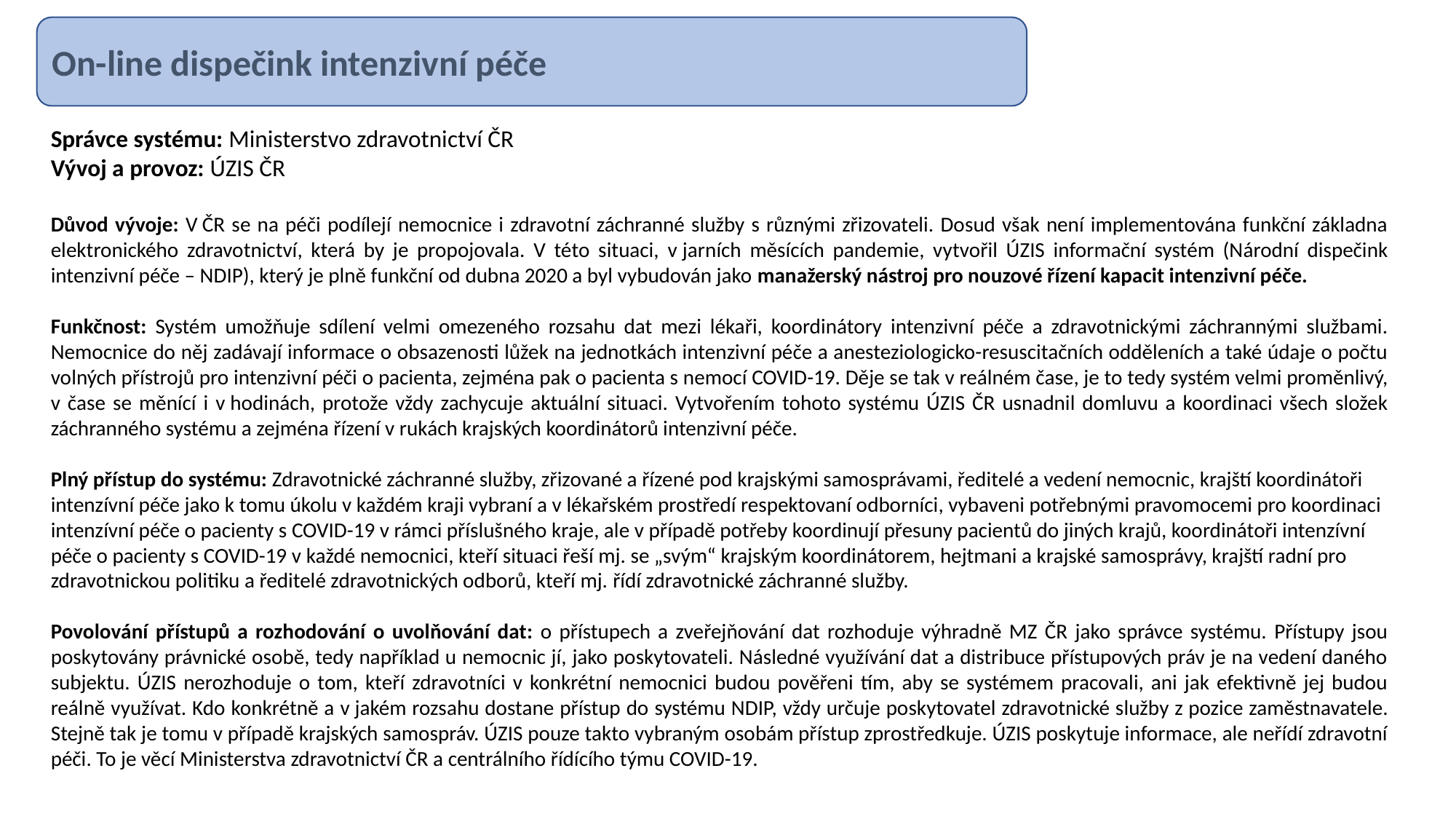

On-line dispečink intenzivní péče
Správce systému: Ministerstvo zdravotnictví ČR
Vývoj a provoz: ÚZIS ČR

Důvod vývoje: V ČR se na péči podílejí nemocnice i zdravotní záchranné služby s různými zřizovateli. Dosud však není implementována funkční základna elektronického zdravotnictví, která by je propojovala. V této situaci, v jarních měsících pandemie, vytvořil ÚZIS informační systém (Národní dispečink intenzivní péče – NDIP), který je plně funkční od dubna 2020 a byl vybudován jako manažerský nástroj pro nouzové řízení kapacit intenzivní péče.

Funkčnost: Systém umožňuje sdílení velmi omezeného rozsahu dat mezi lékaři, koordinátory intenzivní péče a zdravotnickými záchrannými službami. Nemocnice do něj zadávají informace o obsazenosti lůžek na jednotkách intenzivní péče a anesteziologicko-resuscitačních odděleních a také údaje o počtu volných přístrojů pro intenzivní péči o pacienta, zejména pak o pacienta s nemocí COVID-19. Děje se tak v reálném čase, je to tedy systém velmi proměnlivý, v čase se měnící i v hodinách, protože vždy zachycuje aktuální situaci. Vytvořením tohoto systému ÚZIS ČR usnadnil domluvu a koordinaci všech složek záchranného systému a zejména řízení v rukách krajských koordinátorů intenzivní péče.

Plný přístup do systému: Zdravotnické záchranné služby, zřizované a řízené pod krajskými samosprávami, ředitelé a vedení nemocnic, krajští koordinátoři intenzívní péče jako k tomu úkolu v každém kraji vybraní a v lékařském prostředí respektovaní odborníci, vybaveni potřebnými pravomocemi pro koordinaci intenzívní péče o pacienty s COVID-19 v rámci příslušného kraje, ale v případě potřeby koordinují přesuny pacientů do jiných krajů, koordinátoři intenzívní péče o pacienty s COVID-19 v každé nemocnici, kteří situaci řeší mj. se „svým“ krajským koordinátorem, hejtmani a krajské samosprávy, krajští radní pro zdravotnickou politiku a ředitelé zdravotnických odborů, kteří mj. řídí zdravotnické záchranné služby.

Povolování přístupů a rozhodování o uvolňování dat: o přístupech a zveřejňování dat rozhoduje výhradně MZ ČR jako správce systému. Přístupy jsou poskytovány právnické osobě, tedy například u nemocnic jí, jako poskytovateli. Následné využívání dat a distribuce přístupových práv je na vedení daného subjektu. ÚZIS nerozhoduje o tom, kteří zdravotníci v konkrétní nemocnici budou pověřeni tím, aby se systémem pracovali, ani jak efektivně jej budou reálně využívat. Kdo konkrétně a v jakém rozsahu dostane přístup do systému NDIP, vždy určuje poskytovatel zdravotnické služby z pozice zaměstnavatele. Stejně tak je tomu v případě krajských samospráv. ÚZIS pouze takto vybraným osobám přístup zprostředkuje. ÚZIS poskytuje informace, ale neřídí zdravotní péči. To je věcí Ministerstva zdravotnictví ČR a centrálního řídícího týmu COVID-19.